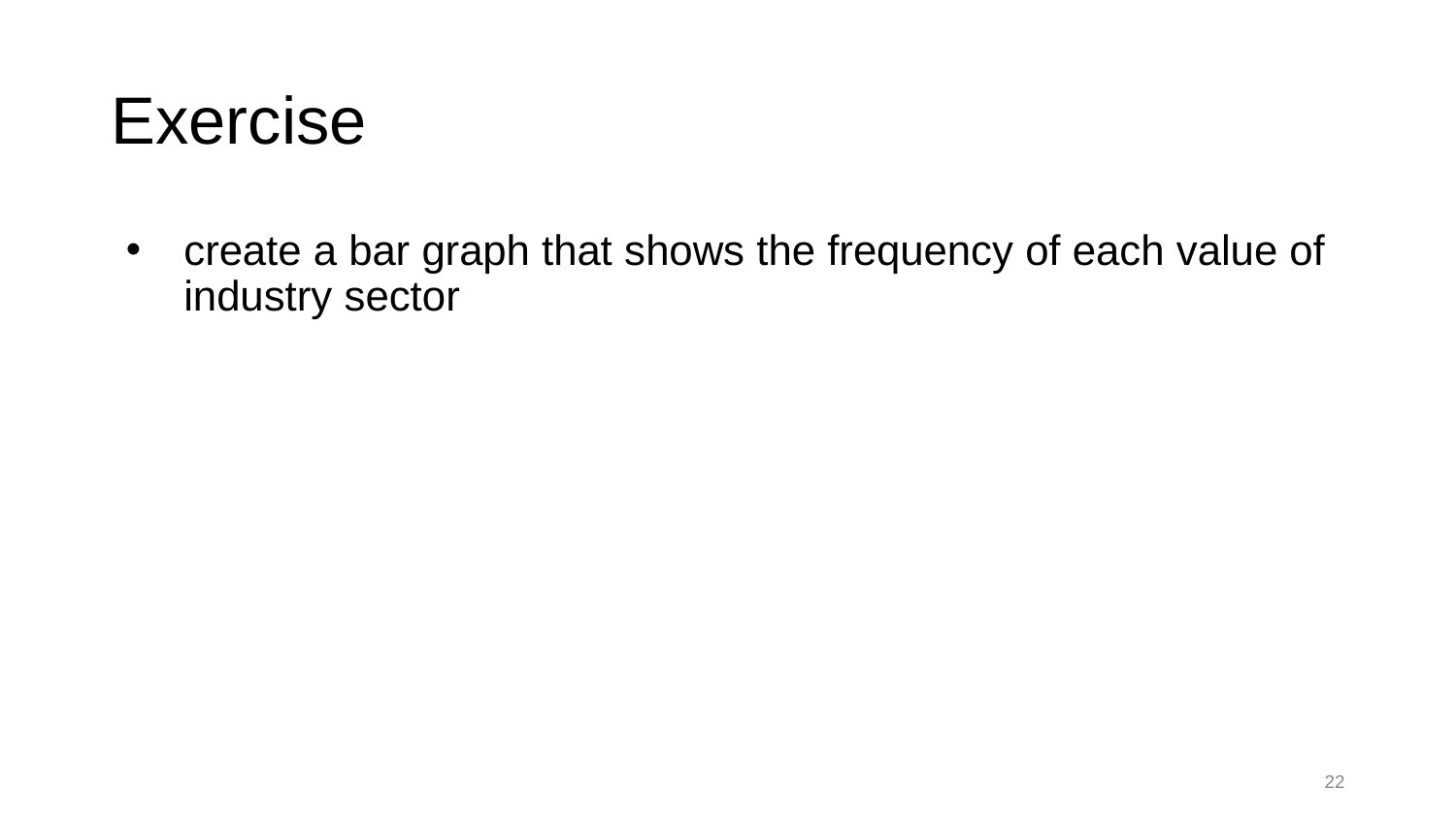

# Exercise
create a bar graph that shows the frequency of each value of industry sector
22